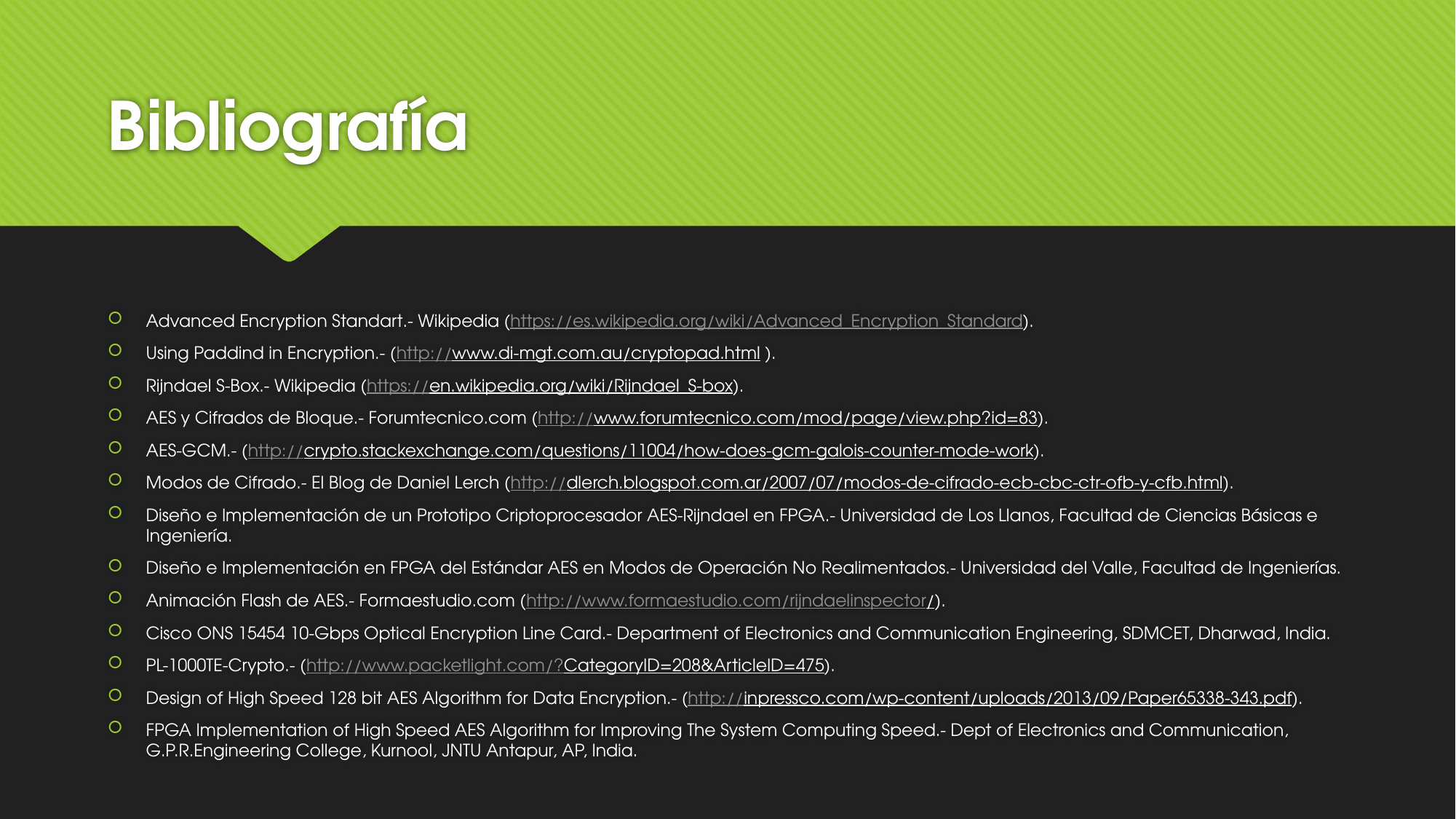

# Bibliografía
Advanced Encryption Standart.- Wikipedia (https://es.wikipedia.org/wiki/Advanced_Encryption_Standard).
Using Paddind in Encryption.- (http://www.di-mgt.com.au/cryptopad.html ).
Rijndael S-Box.- Wikipedia (https://en.wikipedia.org/wiki/Rijndael_S-box).
AES y Cifrados de Bloque.- Forumtecnico.com (http://www.forumtecnico.com/mod/page/view.php?id=83).
AES-GCM.- (http://crypto.stackexchange.com/questions/11004/how-does-gcm-galois-counter-mode-work).
Modos de Cifrado.- El Blog de Daniel Lerch (http://dlerch.blogspot.com.ar/2007/07/modos-de-cifrado-ecb-cbc-ctr-ofb-y-cfb.html).
Diseño e Implementación de un Prototipo Criptoprocesador AES-Rijndael en FPGA.- Universidad de Los Llanos, Facultad de Ciencias Básicas e Ingeniería.
Diseño e Implementación en FPGA del Estándar AES en Modos de Operación No Realimentados.- Universidad del Valle, Facultad de Ingenierías.
Animación Flash de AES.- Formaestudio.com (http://www.formaestudio.com/rijndaelinspector/).
Cisco ONS 15454 10-Gbps Optical Encryption Line Card.- Department of Electronics and Communication Engineering, SDMCET, Dharwad, India.
PL-1000TE-Crypto.- (http://www.packetlight.com/?CategoryID=208&ArticleID=475).
Design of High Speed 128 bit AES Algorithm for Data Encryption.- (http://inpressco.com/wp-content/uploads/2013/09/Paper65338-343.pdf).
FPGA Implementation of High Speed AES Algorithm for Improving The System Computing Speed.- Dept of Electronics and Communication, G.P.R.Engineering College, Kurnool, JNTU Antapur, AP, India.